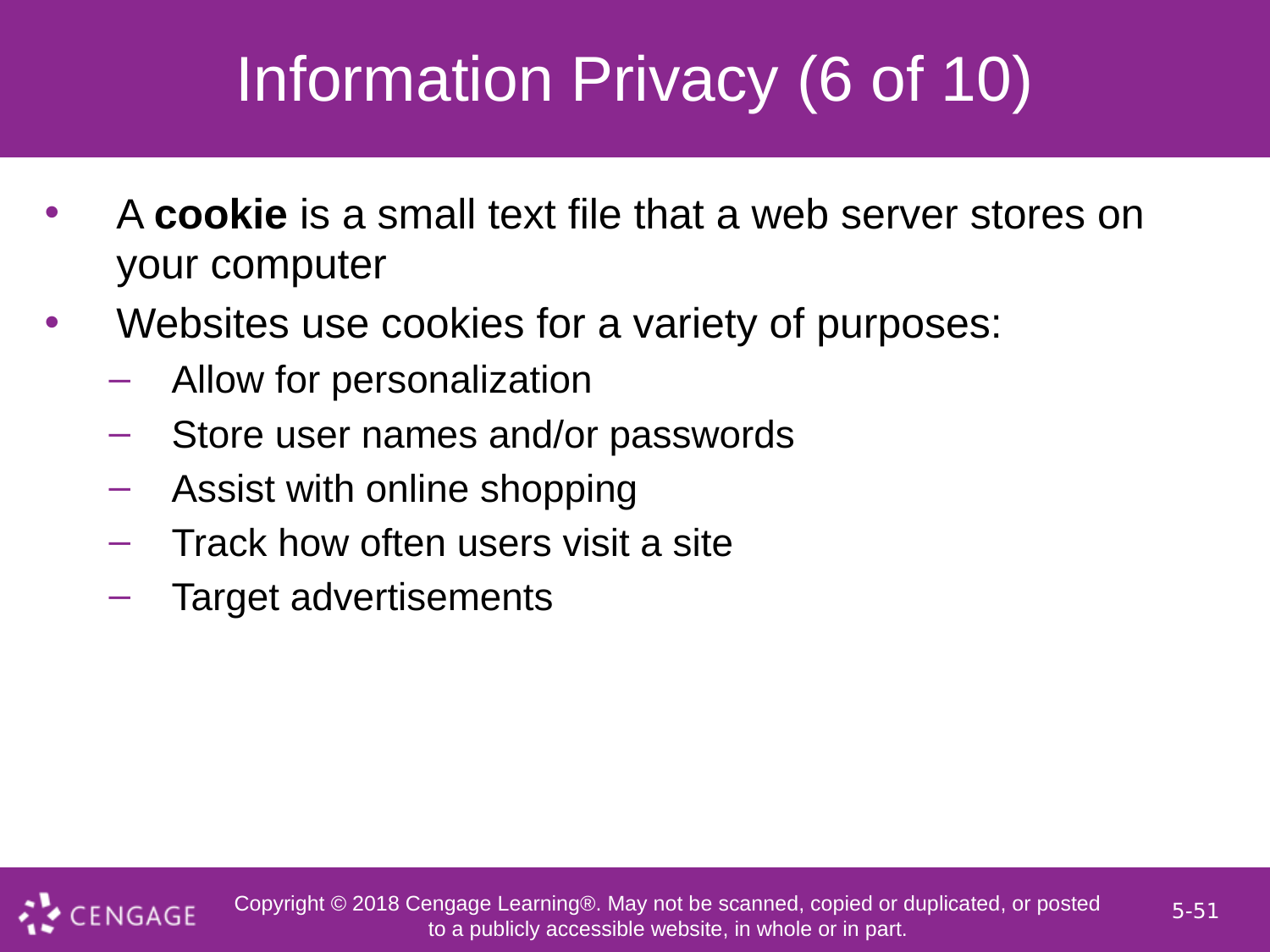

# Information Privacy (6 of 10)
A cookie is a small text file that a web server stores on your computer
Websites use cookies for a variety of purposes:
Allow for personalization
Store user names and/or passwords
Assist with online shopping
Track how often users visit a site
Target advertisements